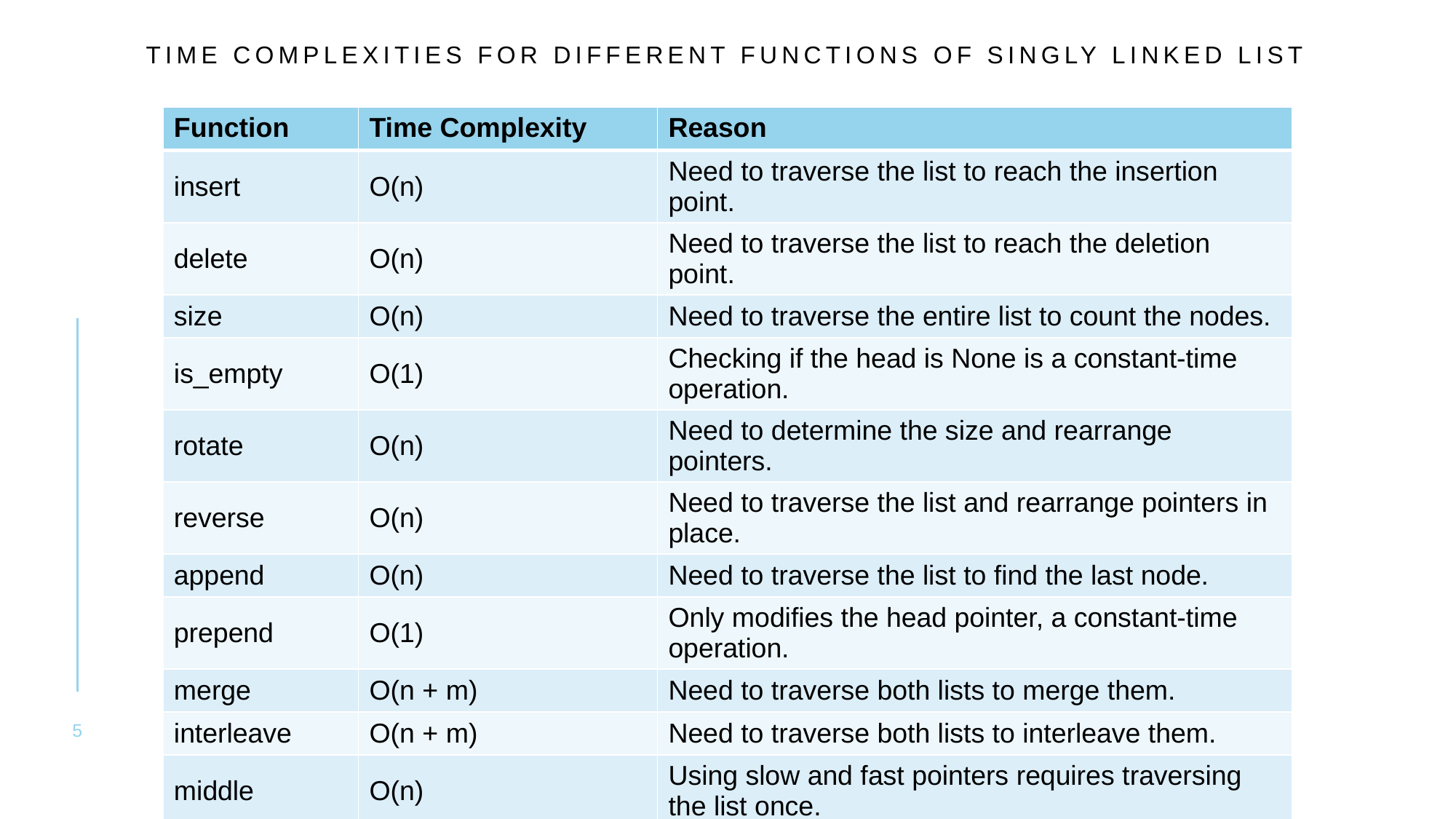

# TIME COMPLEXITIES FOR DIFFERENT FUNCTIONS OF singly linked list
| Function | Time Complexity | Reason |
| --- | --- | --- |
| insert | O(n) | Need to traverse the list to reach the insertion point. |
| delete | O(n) | Need to traverse the list to reach the deletion point. |
| size | O(n) | Need to traverse the entire list to count the nodes. |
| is\_empty | O(1) | Checking if the head is None is a constant-time operation. |
| rotate | O(n) | Need to determine the size and rearrange pointers. |
| reverse | O(n) | Need to traverse the list and rearrange pointers in place. |
| append | O(n) | Need to traverse the list to find the last node. |
| prepend | O(1) | Only modifies the head pointer, a constant-time operation. |
| merge | O(n + m) | Need to traverse both lists to merge them. |
| interleave | O(n + m) | Need to traverse both lists to interleave them. |
| middle | O(n) | Using slow and fast pointers requires traversing the list once. |
| index\_of | O(n) | Need to traverse the list to find the index of the value. |
| split | O(n) | Need to traverse the list to the split point. |
5